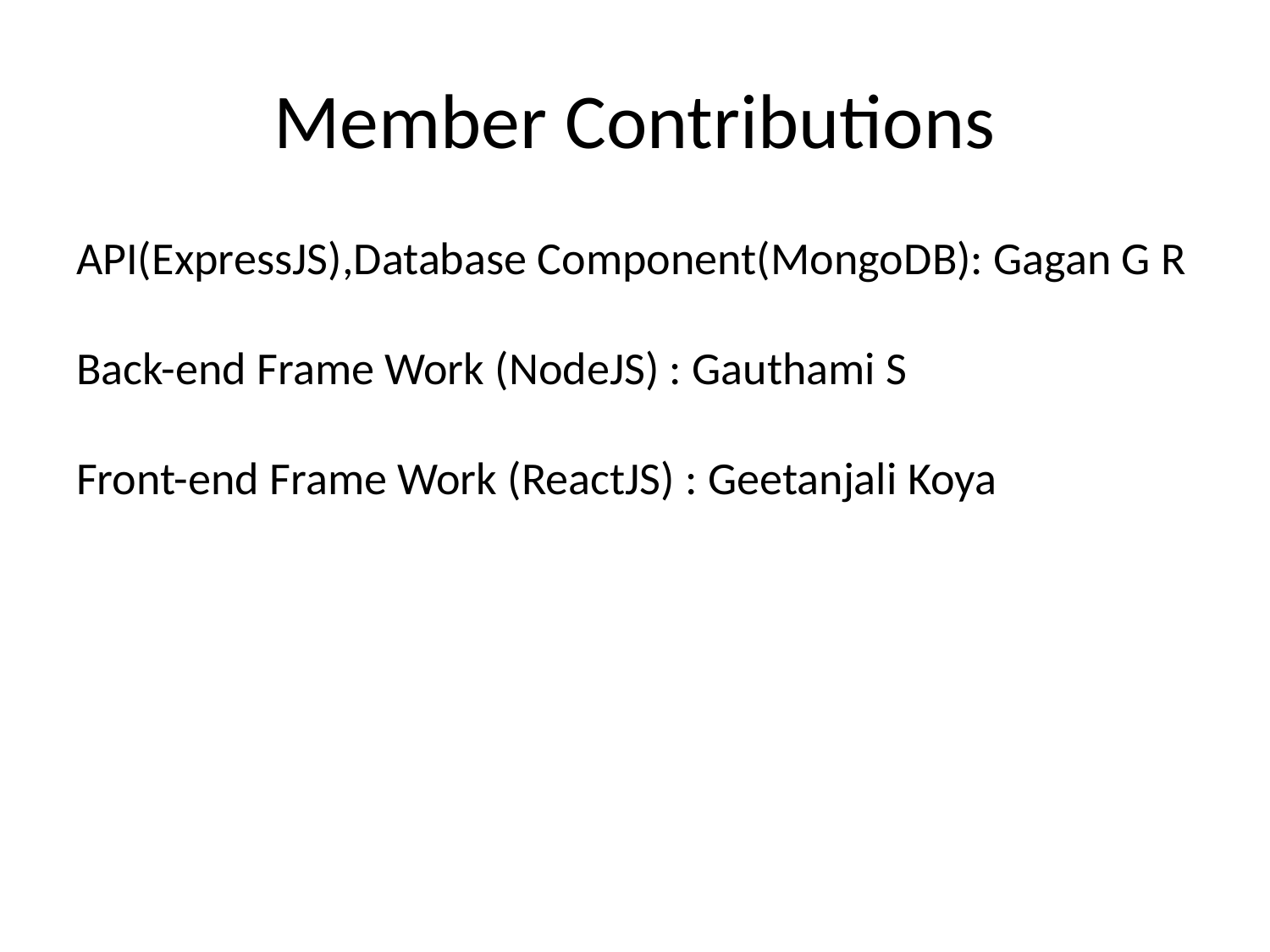

# Member Contributions
API(ExpressJS),Database Component(MongoDB): Gagan G R

Back-end Frame Work (NodeJS) : Gauthami S

Front-end Frame Work (ReactJS) : Geetanjali Koya